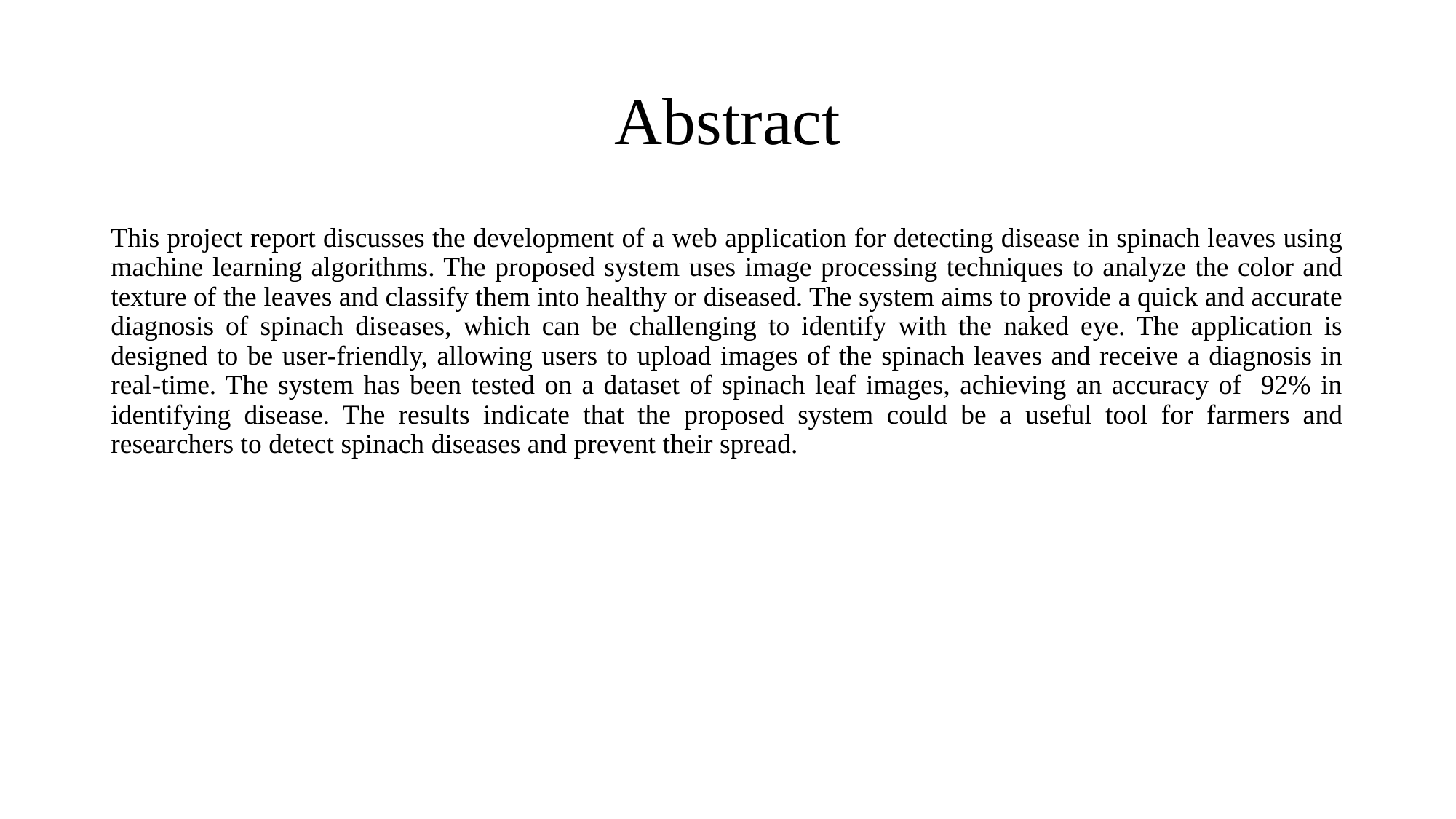

# Abstract
This project report discusses the development of a web application for detecting disease in spinach leaves using machine learning algorithms. The proposed system uses image processing techniques to analyze the color and texture of the leaves and classify them into healthy or diseased. The system aims to provide a quick and accurate diagnosis of spinach diseases, which can be challenging to identify with the naked eye. The application is designed to be user-friendly, allowing users to upload images of the spinach leaves and receive a diagnosis in real-time. The system has been tested on a dataset of spinach leaf images, achieving an accuracy of  92% in identifying disease. The results indicate that the proposed system could be a useful tool for farmers and researchers to detect spinach diseases and prevent their spread.